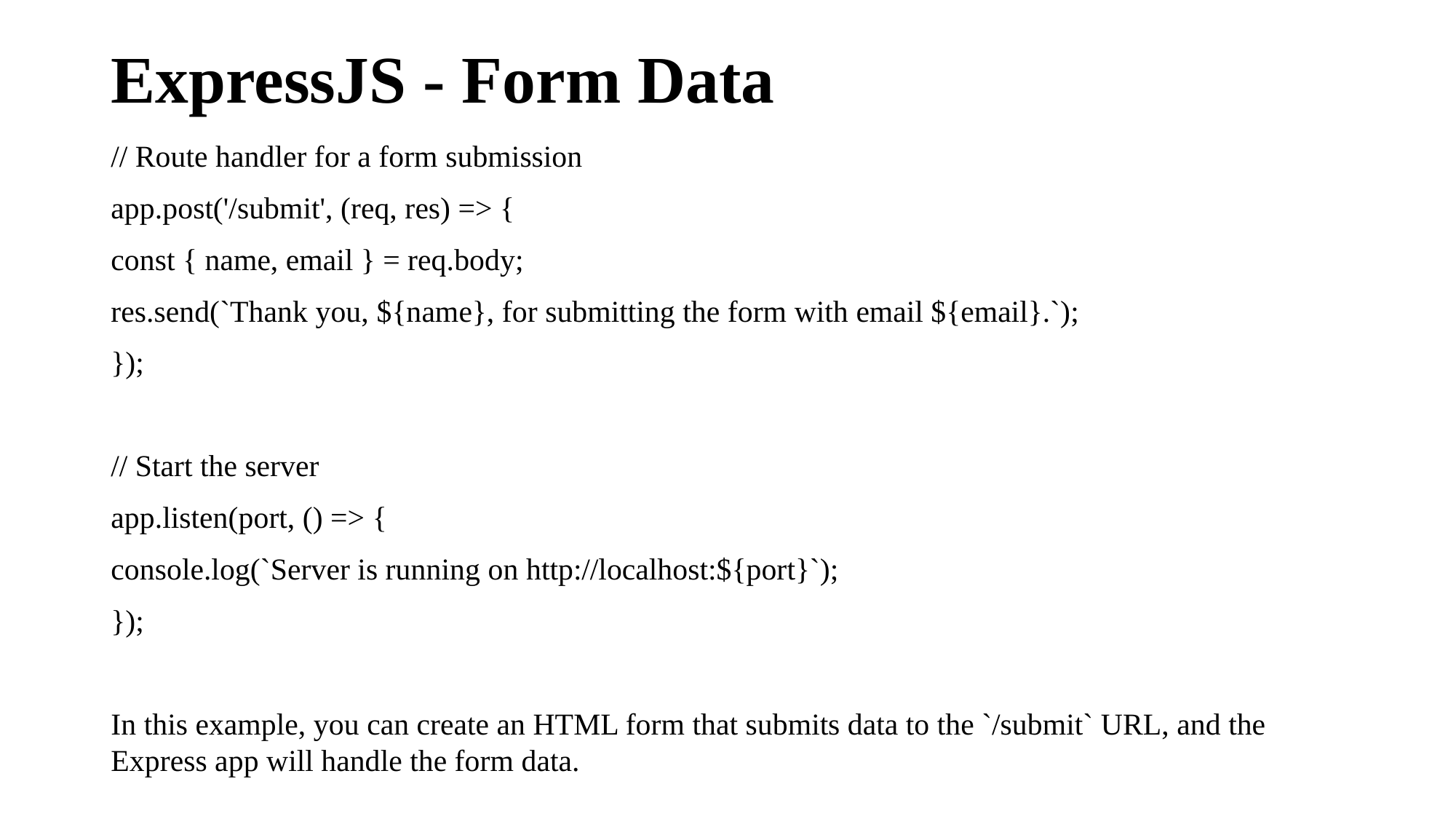

# ExpressJS - Form Data
// Route handler for a form submission
app.post('/submit', (req, res) => {
const { name, email } = req.body;
res.send(`Thank you, ${name}, for submitting the form with email ${email}.`);
});

// Start the server
app.listen(port, () => {
console.log(`Server is running on http://localhost:${port}`);
});

In this example, you can create an HTML form that submits data to the `/submit` URL, and the Express app will handle the form data.